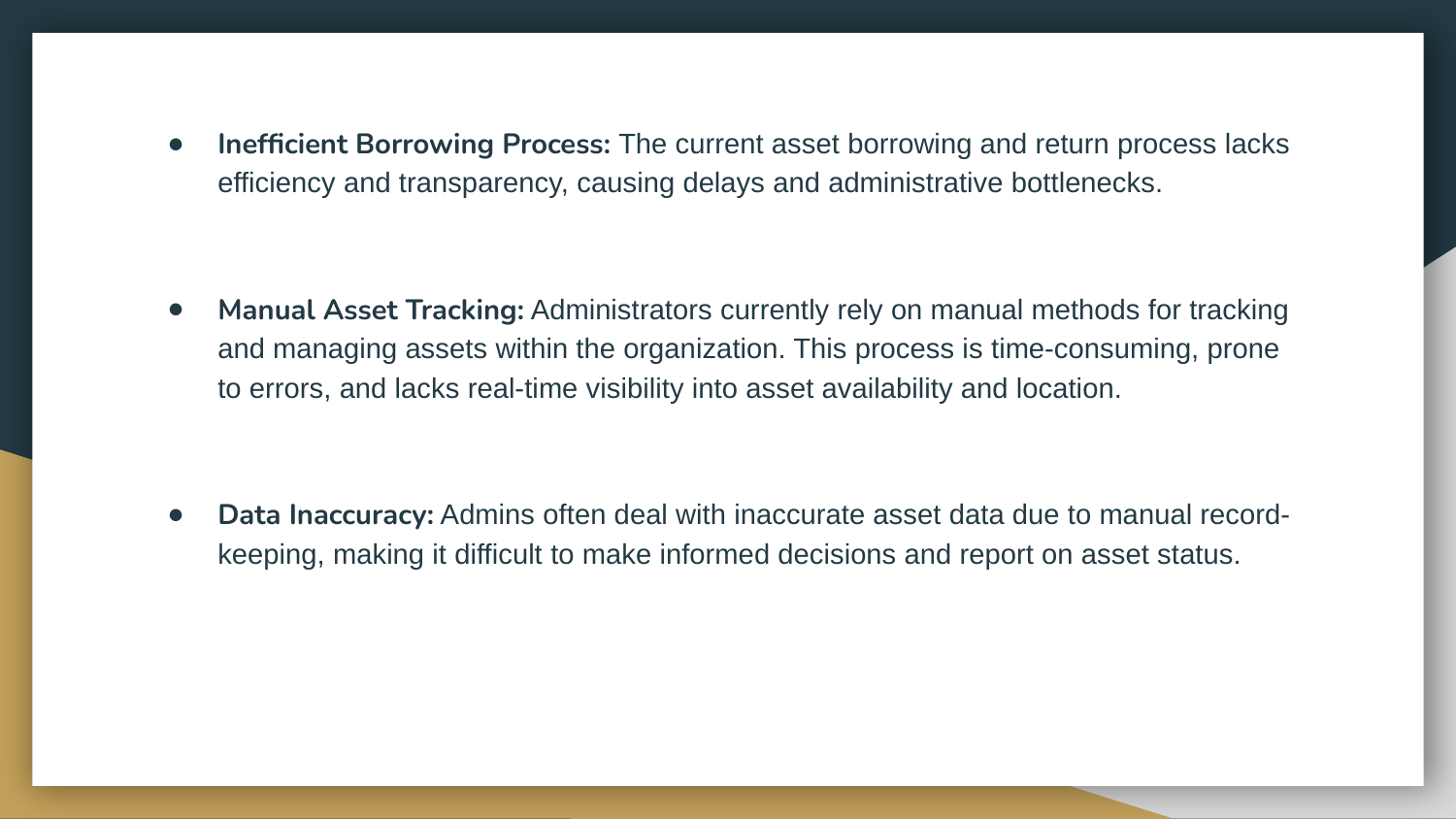

Inefficient Borrowing Process: The current asset borrowing and return process lacks efficiency and transparency, causing delays and administrative bottlenecks.

Manual Asset Tracking: Administrators currently rely on manual methods for tracking and managing assets within the organization. This process is time-consuming, prone to errors, and lacks real-time visibility into asset availability and location.

Data Inaccuracy: Admins often deal with inaccurate asset data due to manual record-keeping, making it difficult to make informed decisions and report on asset status.